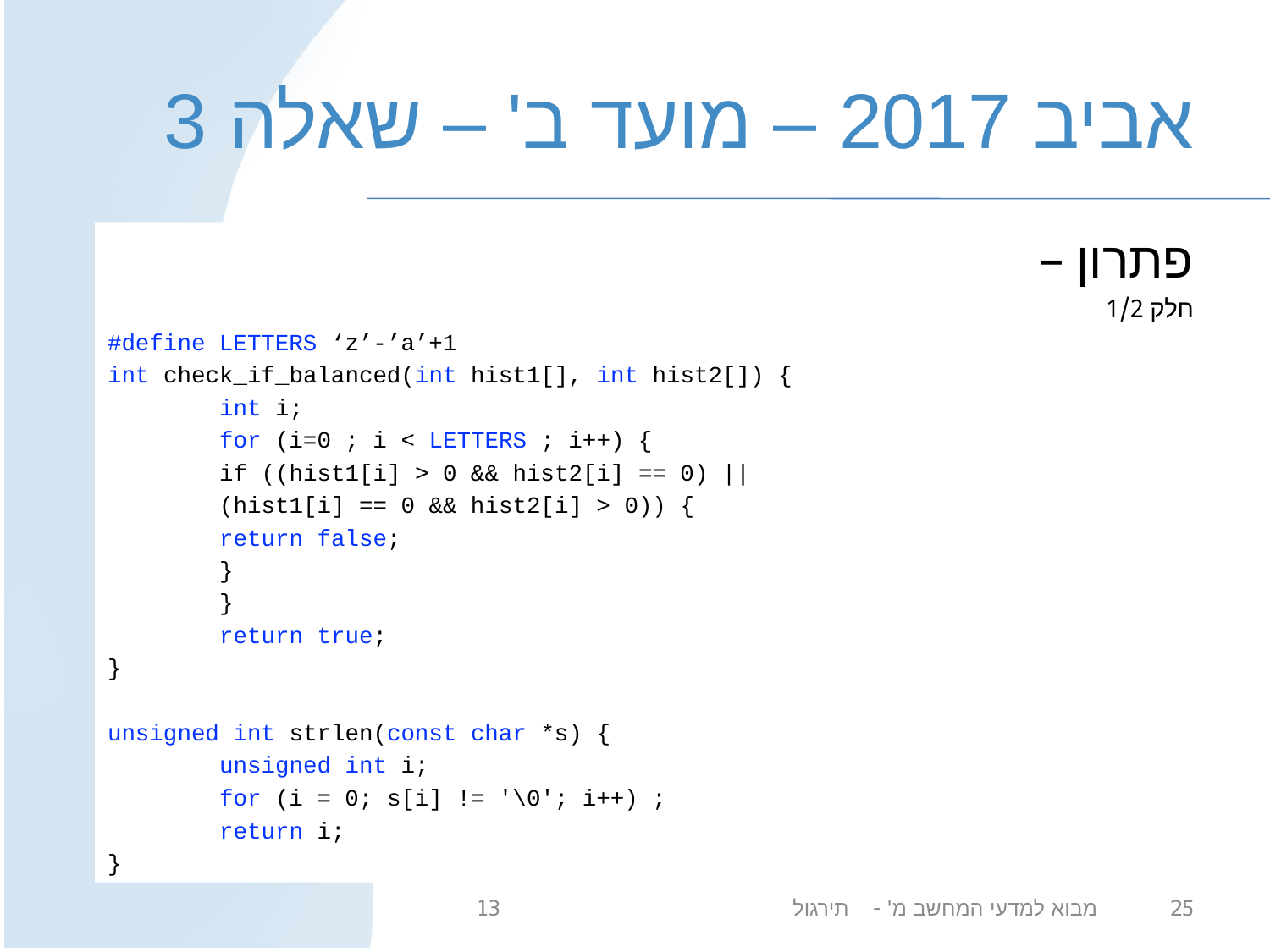

# אביב 2017 – מועד ב' – שאלה 3
פתרון –
חלק 1/2
#define LETTERS ‘z’-’a’+1
int check_if_balanced(int hist1[], int hist2[]) {
	int i;
	for (i=0 ; i < LETTERS ; i++) {
		if ((hist1[i] > 0 && hist2[i] == 0) ||
		(hist1[i] == 0 && hist2[i] > 0)) {
			return false;
		}
	}
	return true;
}

unsigned int strlen(const char *s) {
	unsigned int i;
	for (i = 0; s[i] != '\0'; i++) ;
	return i;
}

מבוא למדעי המחשב מ' - תירגול 13
25